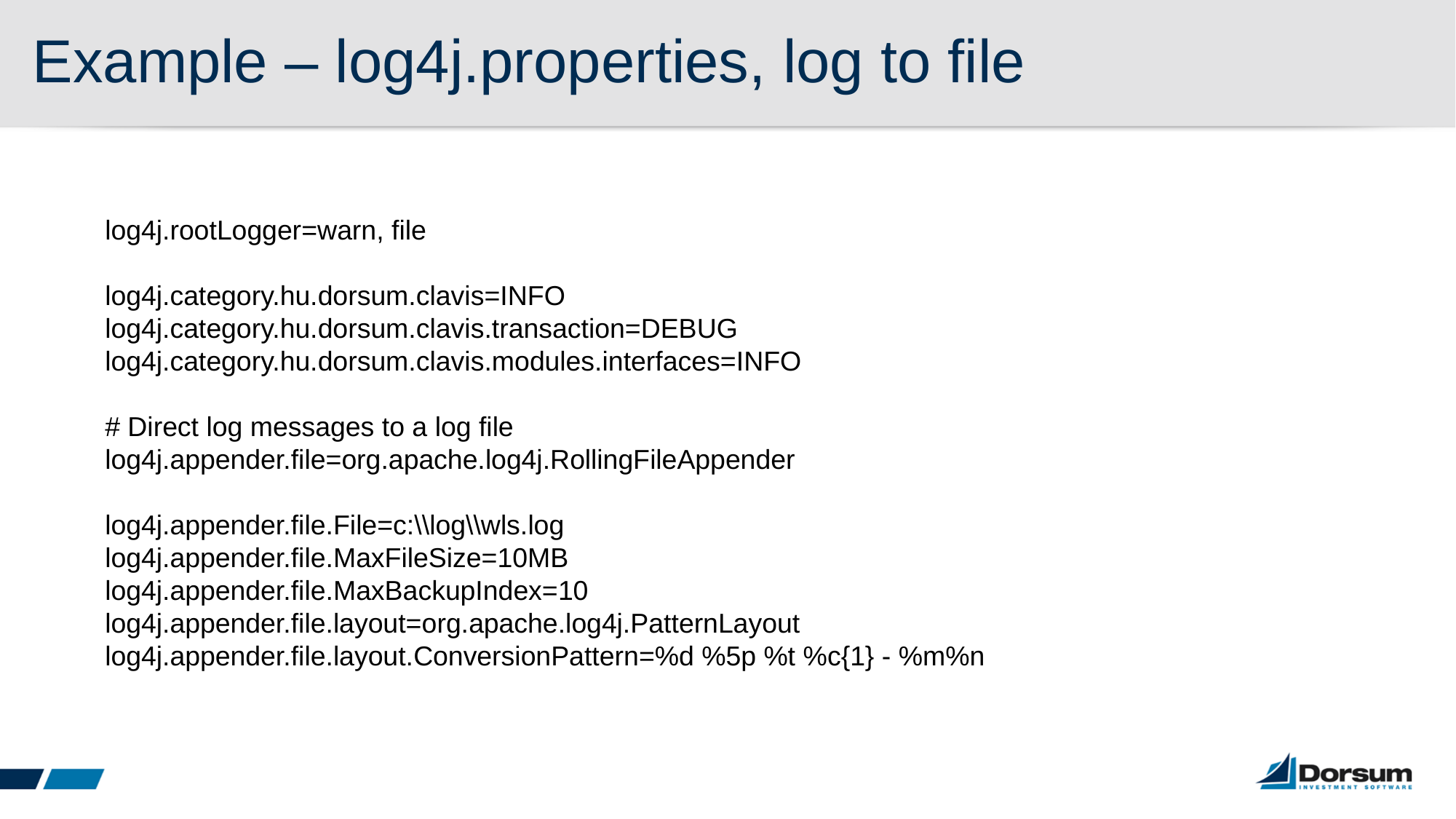

# Example – log4j.properties, log to file
log4j.rootLogger=warn, file

log4j.category.hu.dorsum.clavis=INFO
log4j.category.hu.dorsum.clavis.transaction=DEBUG
log4j.category.hu.dorsum.clavis.modules.interfaces=INFO

# Direct log messages to a log file
log4j.appender.file=org.apache.log4j.RollingFileAppender

log4j.appender.file.File=c:\\log\\wls.log
log4j.appender.file.MaxFileSize=10MB
log4j.appender.file.MaxBackupIndex=10
log4j.appender.file.layout=org.apache.log4j.PatternLayout
log4j.appender.file.layout.ConversionPattern=%d %5p %t %c{1} - %m%n